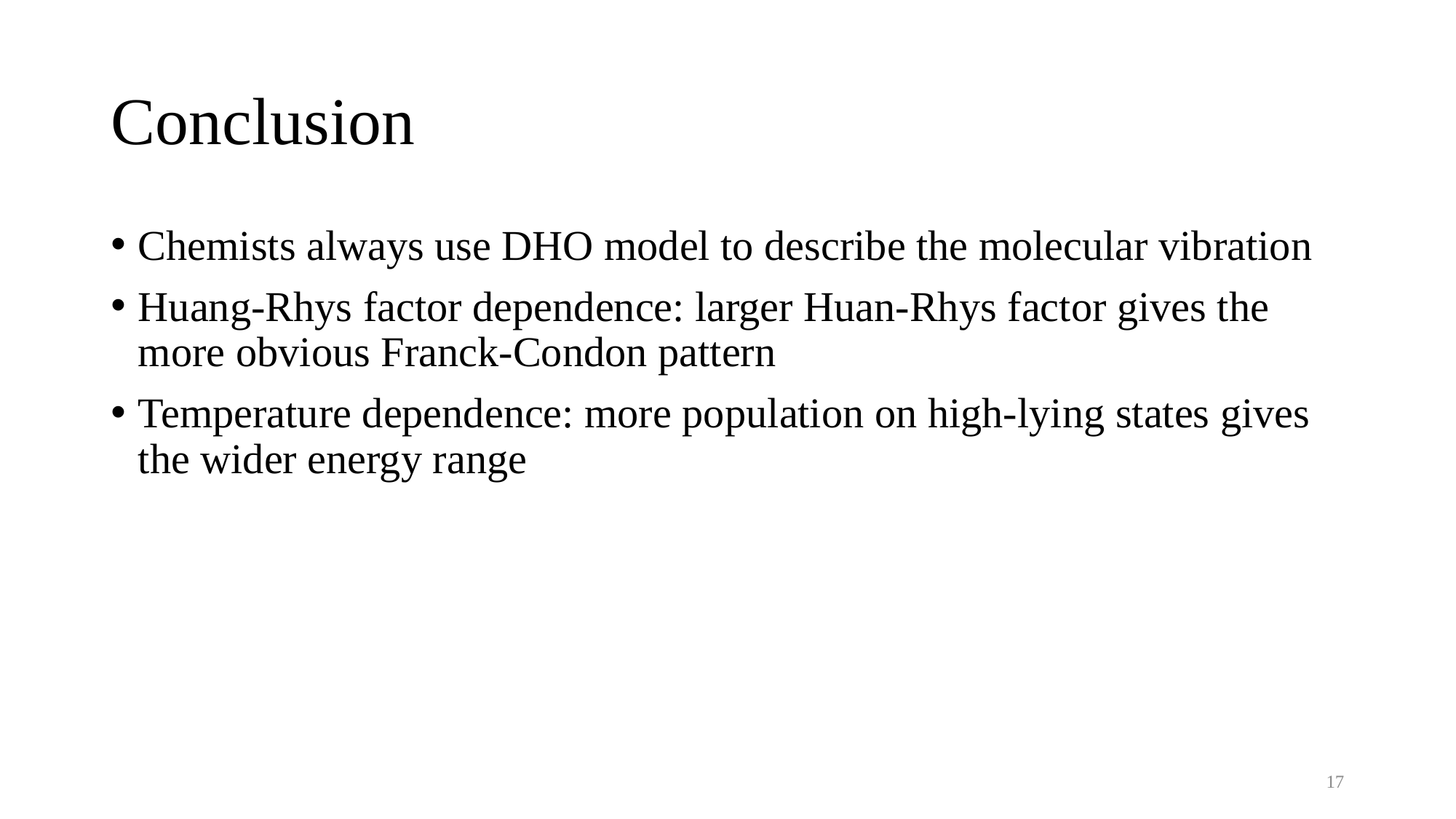

# Conclusion
Chemists always use DHO model to describe the molecular vibration
Huang-Rhys factor dependence: larger Huan-Rhys factor gives the more obvious Franck-Condon pattern
Temperature dependence: more population on high-lying states gives the wider energy range
17